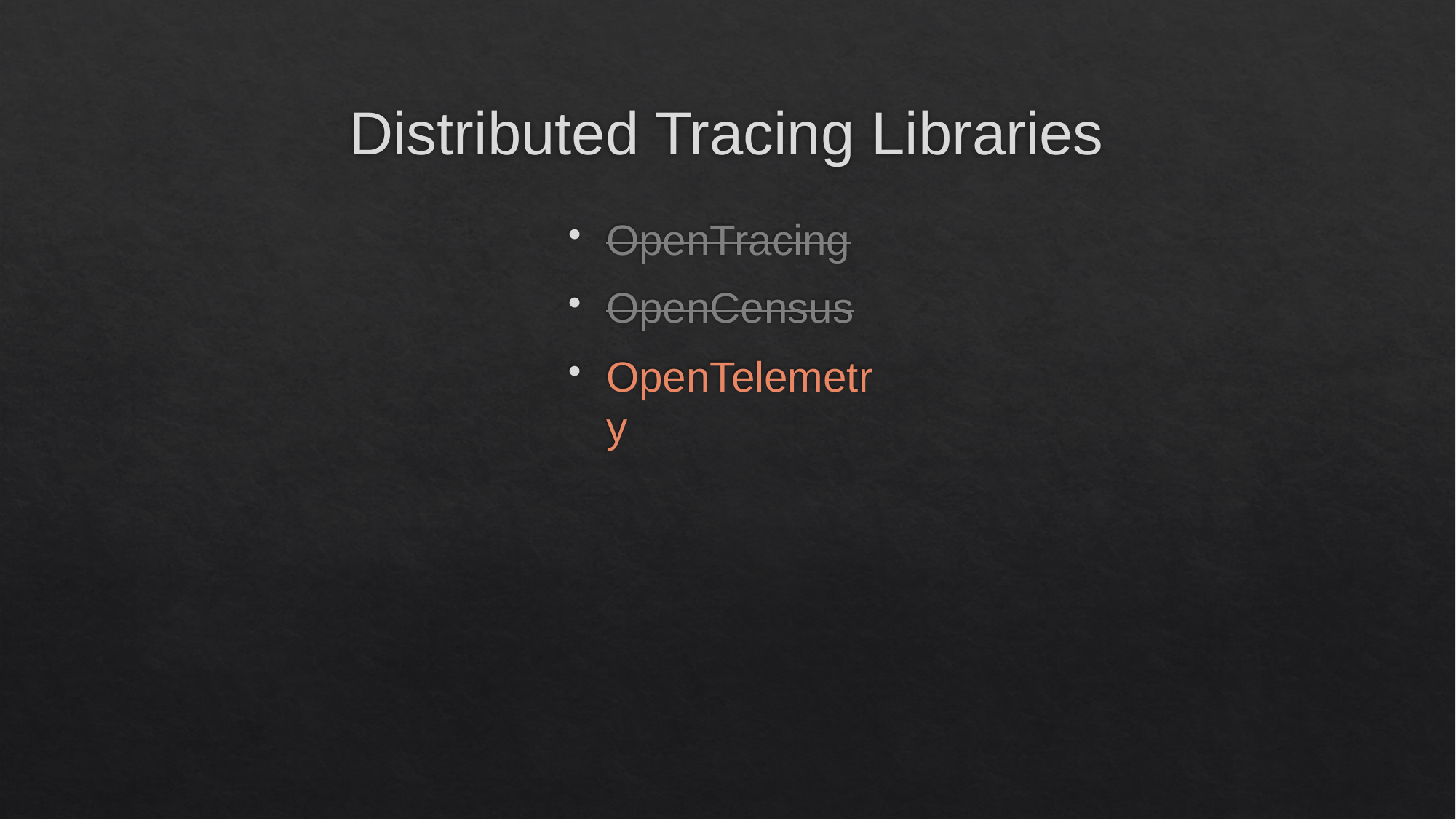

# Distributed Tracing Libraries
OpenTracing
OpenCensus
OpenTelemetry